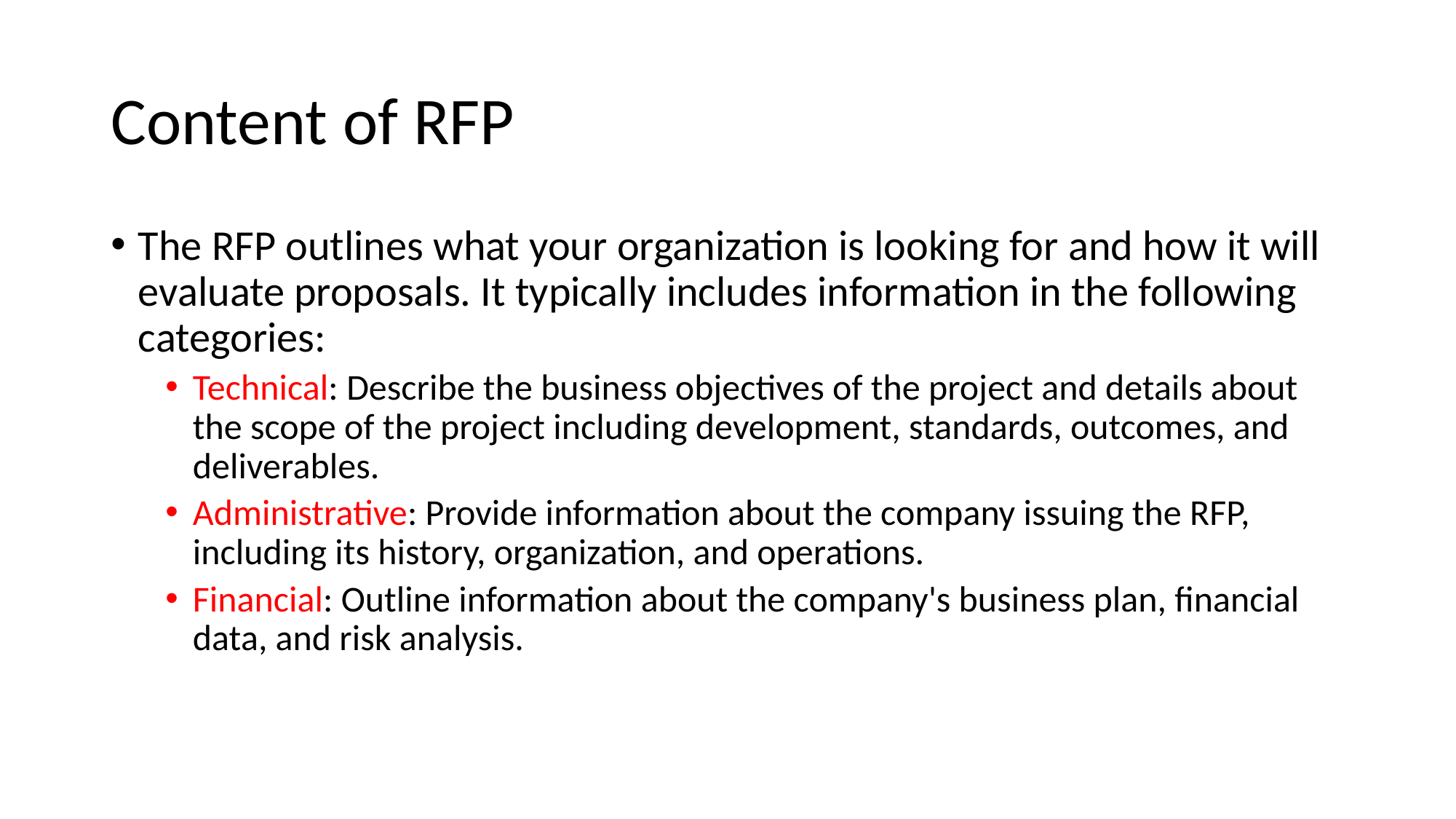

# Content of RFP
The RFP outlines what your organization is looking for and how it will evaluate proposals. It typically includes information in the following categories:
Technical: Describe the business objectives of the project and details about the scope of the project including development, standards, outcomes, and deliverables.
Administrative: Provide information about the company issuing the RFP, including its history, organization, and operations.
Financial: Outline information about the company's business plan, financial data, and risk analysis.